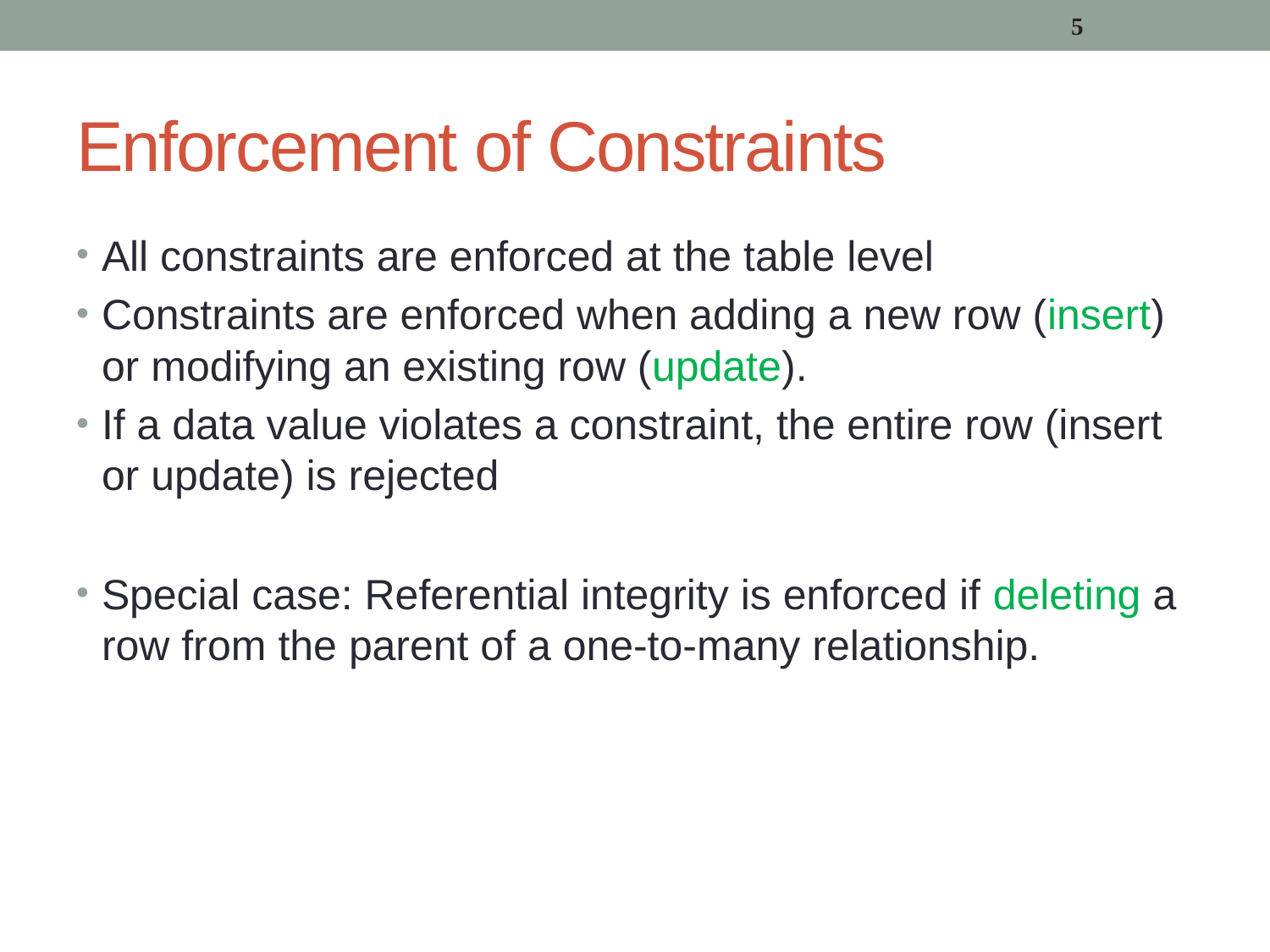

5
# Enforcement of Constraints
All constraints are enforced at the table level
Constraints are enforced when adding a new row (insert) or modifying an existing row (update).
If a data value violates a constraint, the entire row (insert or update) is rejected

Special case: Referential integrity is enforced if deleting a row from the parent of a one-to-many relationship.